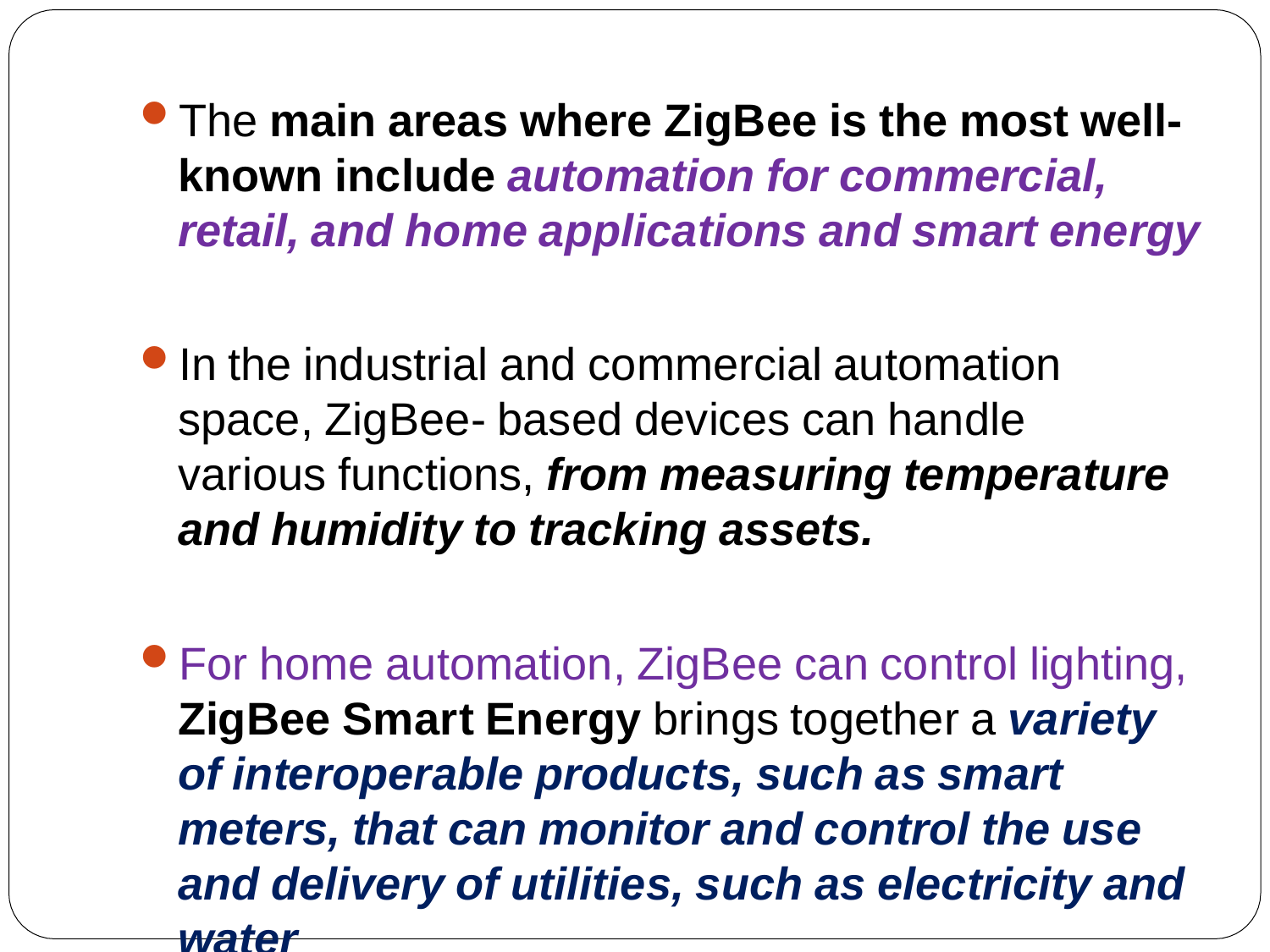

The main areas where ZigBee is the most well-known include automation for commercial, retail, and home applications and smart energy

In the industrial and commercial automation space, ZigBee- based devices can handle various functions, from measuring temperature and humidity to tracking assets.

For home automation, ZigBee can control lighting, ZigBee Smart Energy brings together a variety of interoperable products, such as smart meters, that can monitor and control the use and delivery of utilities, such as electricity and water